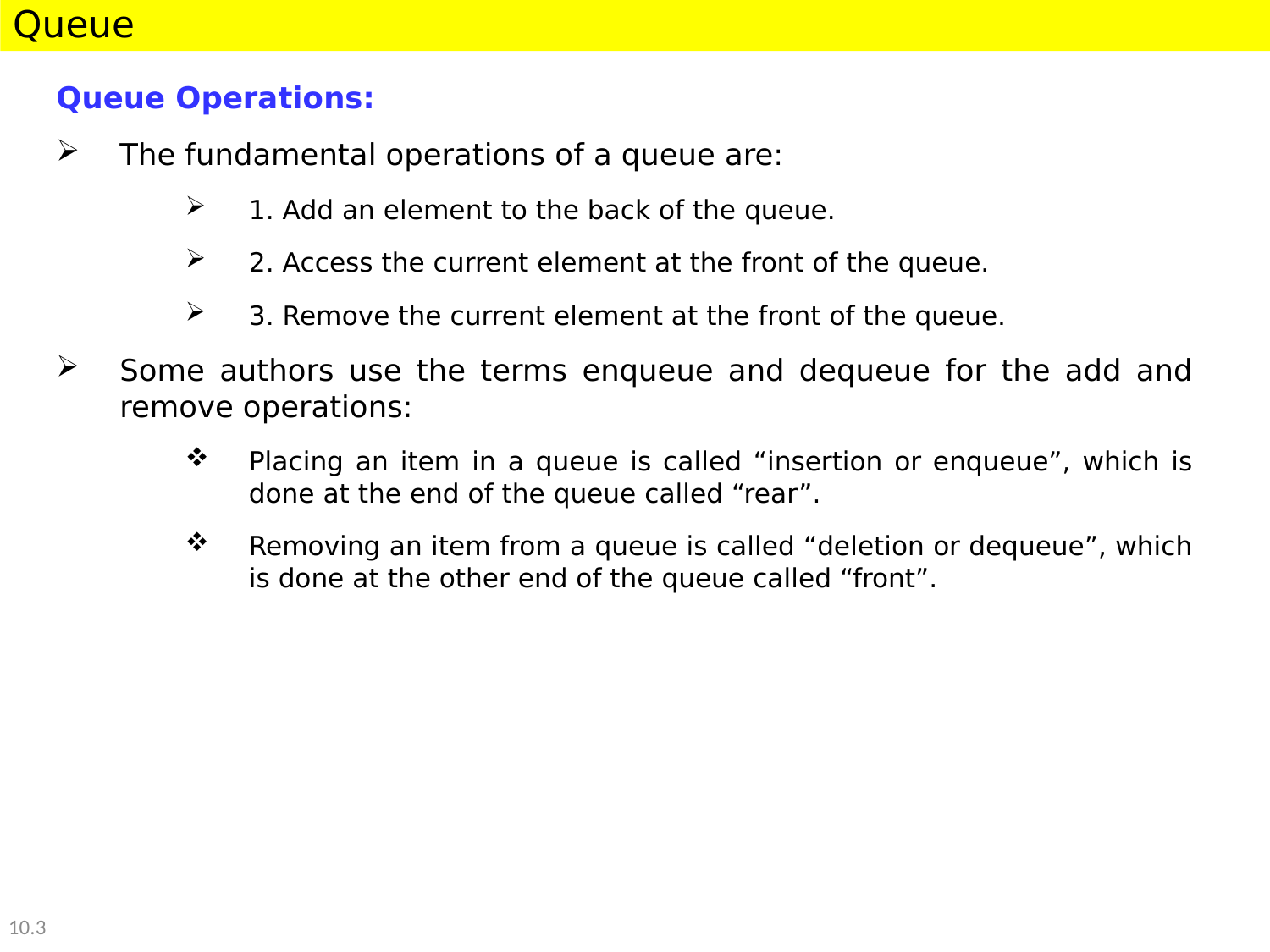

Queue
Queue Operations:
The fundamental operations of a queue are:
1. Add an element to the back of the queue.
2. Access the current element at the front of the queue.
3. Remove the current element at the front of the queue.
Some authors use the terms enqueue and dequeue for the add and remove operations:
Placing an item in a queue is called “insertion or enqueue”, which is done at the end of the queue called “rear”.
Removing an item from a queue is called “deletion or dequeue”, which is done at the other end of the queue called “front”.
10.3